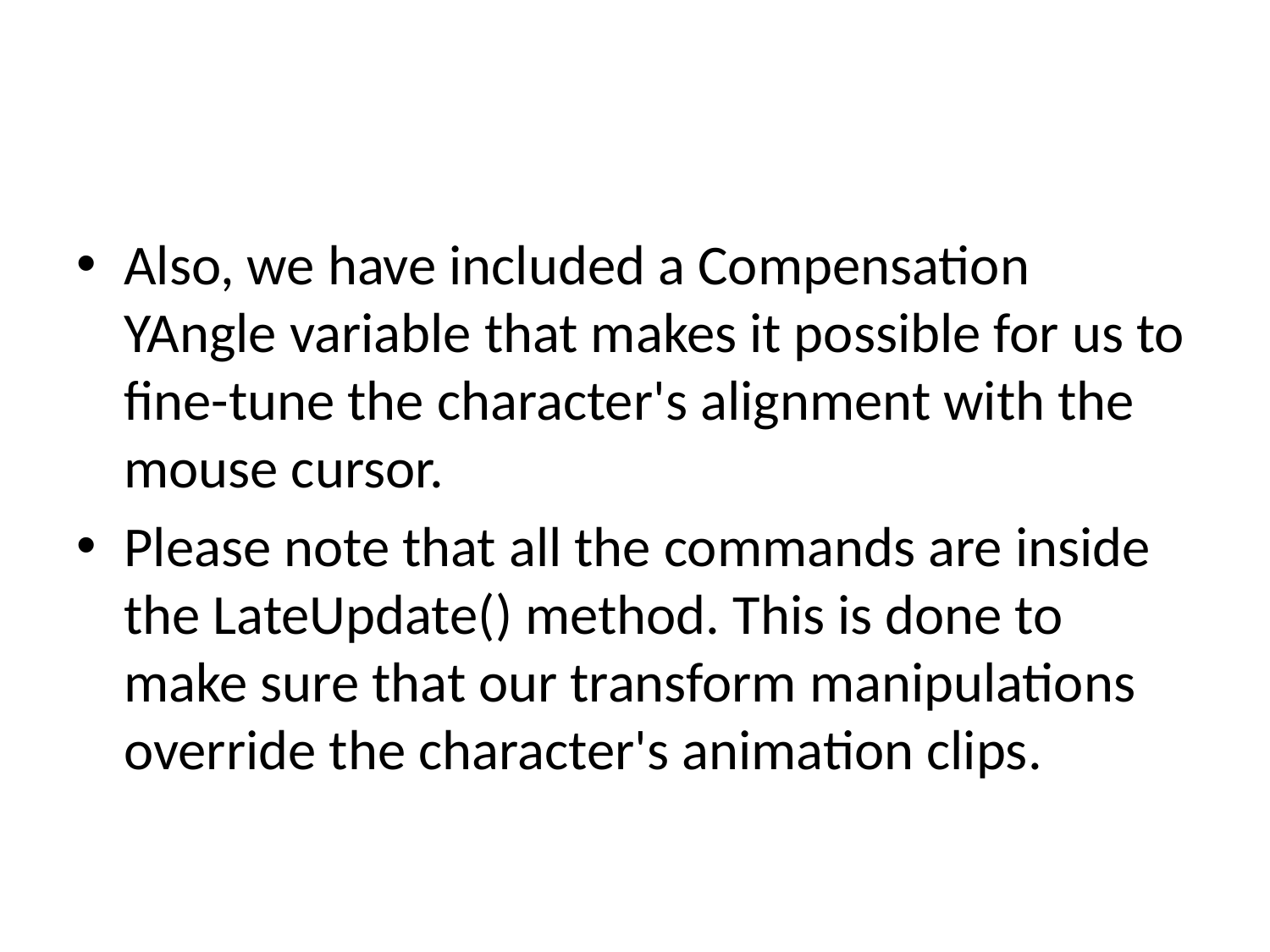

#
Also, we have included a Compensation YAngle variable that makes it possible for us to fine-tune the character's alignment with the mouse cursor.
Please note that all the commands are inside the LateUpdate() method. This is done to make sure that our transform manipulations override the character's animation clips.